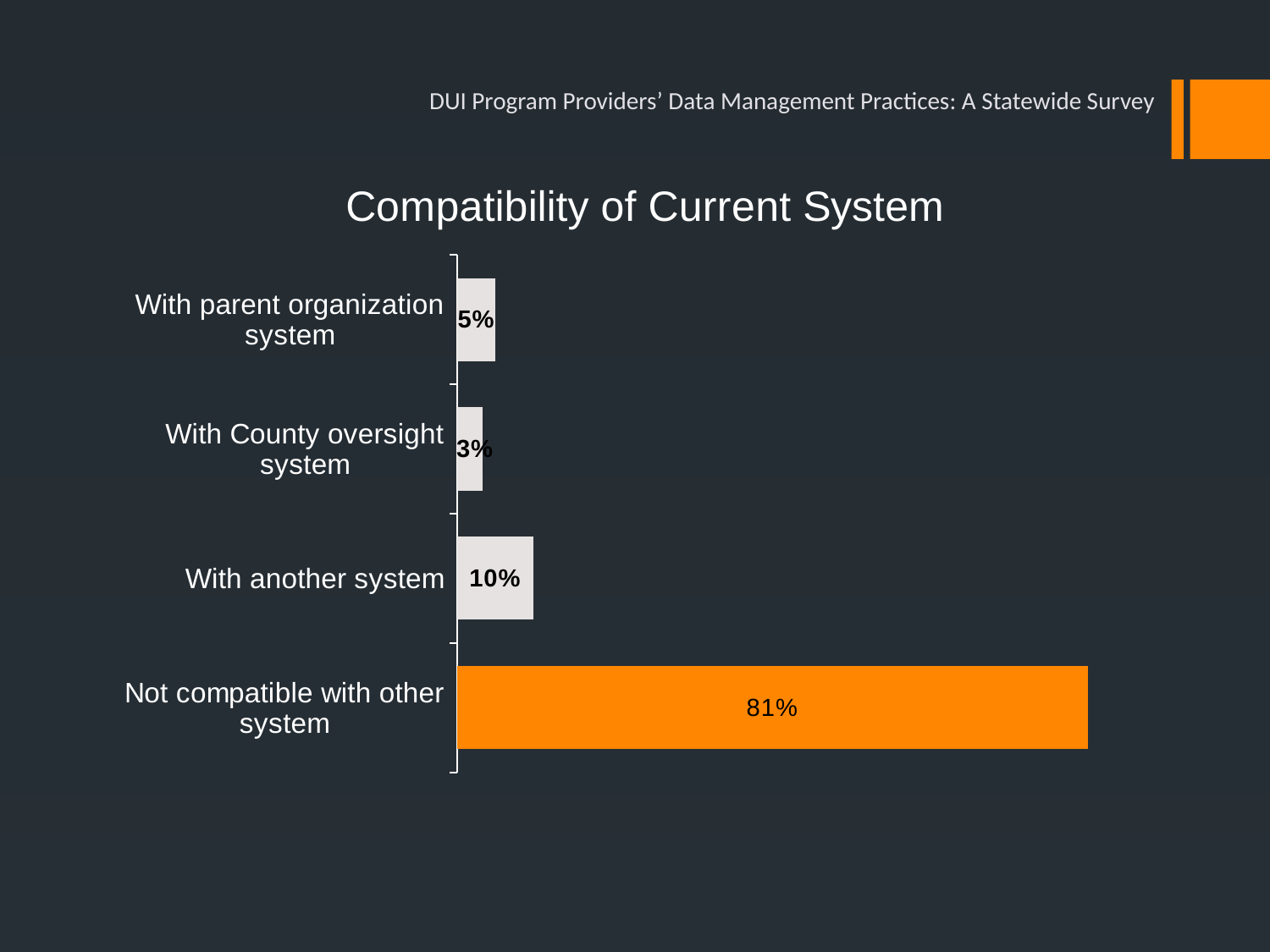

DUI Program Providers’ Data Management Practices: A Statewide Survey

### Chart: Compatibility of Current System

| Category |  |
|---|---|
| Not compatible with other system | 0.82 |
| With another system | 0.099 |
| With County oversight system | 0.033 |
| With parent organization system | 0.05 |